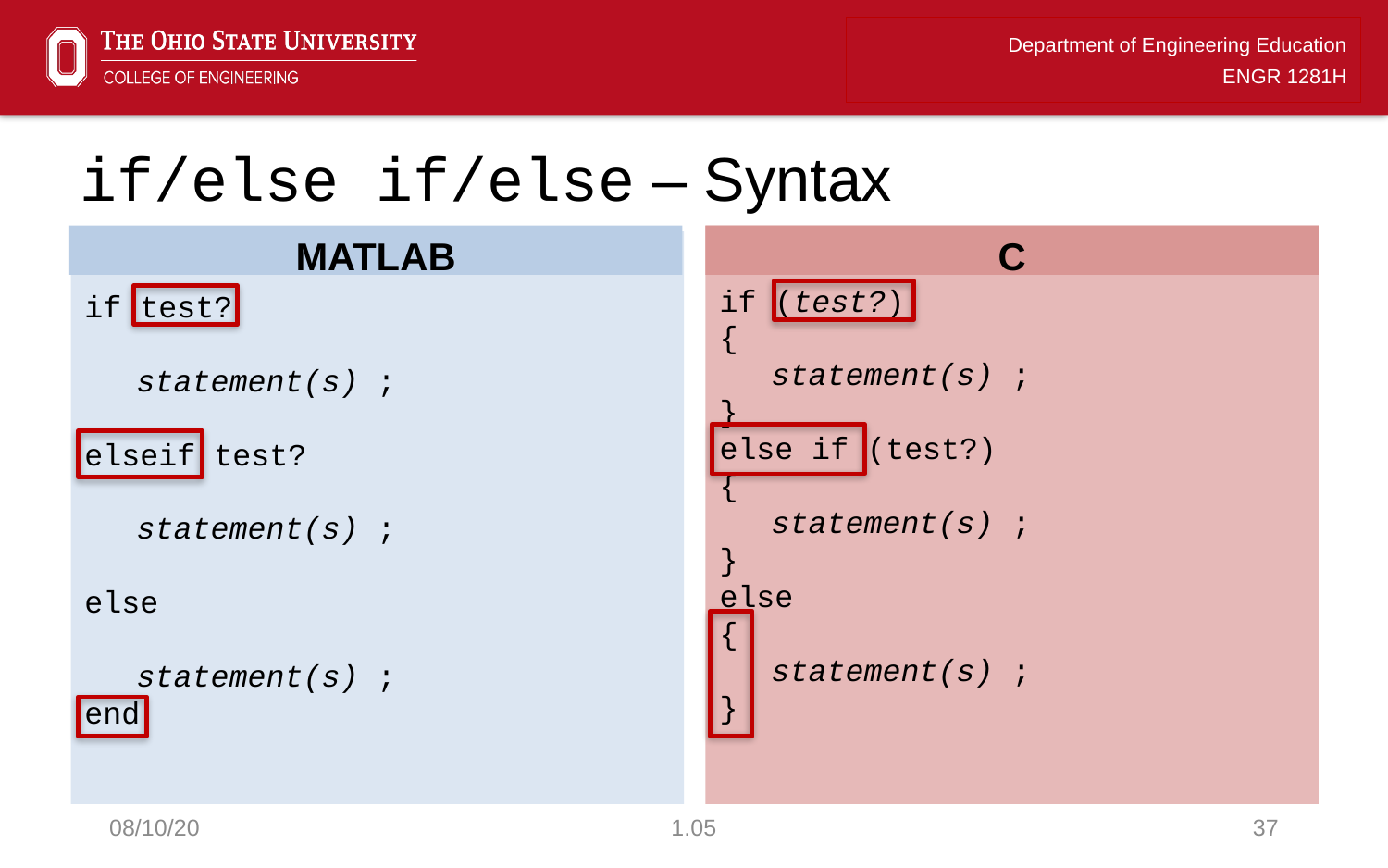

# if/else if/else – Syntax
C
if (test?)
{
	statement(s) ;
}
else if (test?)
{
	statement(s) ;
}
else
{
	statement(s) ;
}

MATLAB
C

if test?

	statement(s) ;

elseif test?

	statement(s) ;

else

	statement(s) ;
end

08/10/20
1.05
37